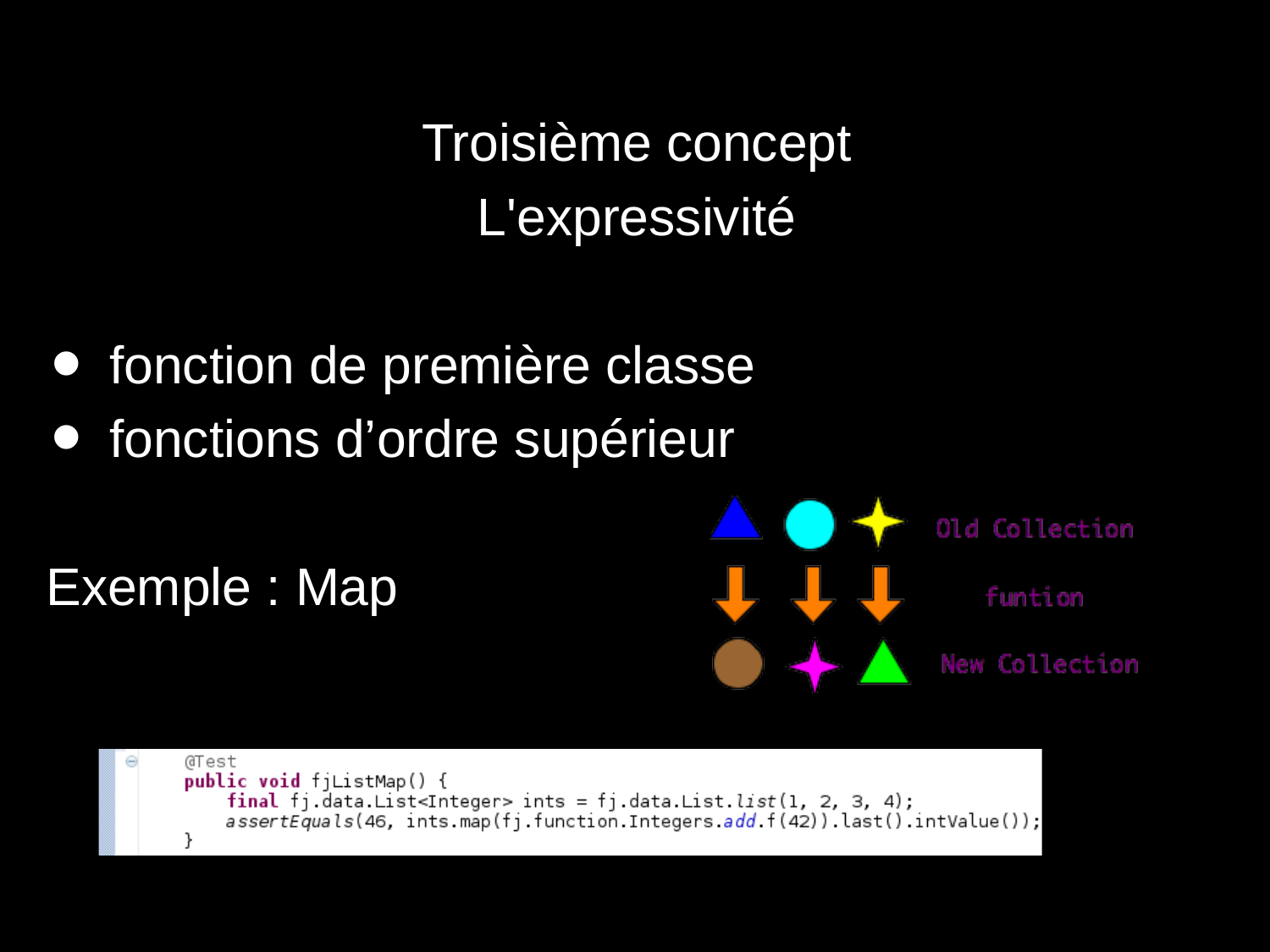

Troisième concept
L'expressivité

fonction de première classe
fonctions d’ordre supérieur

Exemple : Map